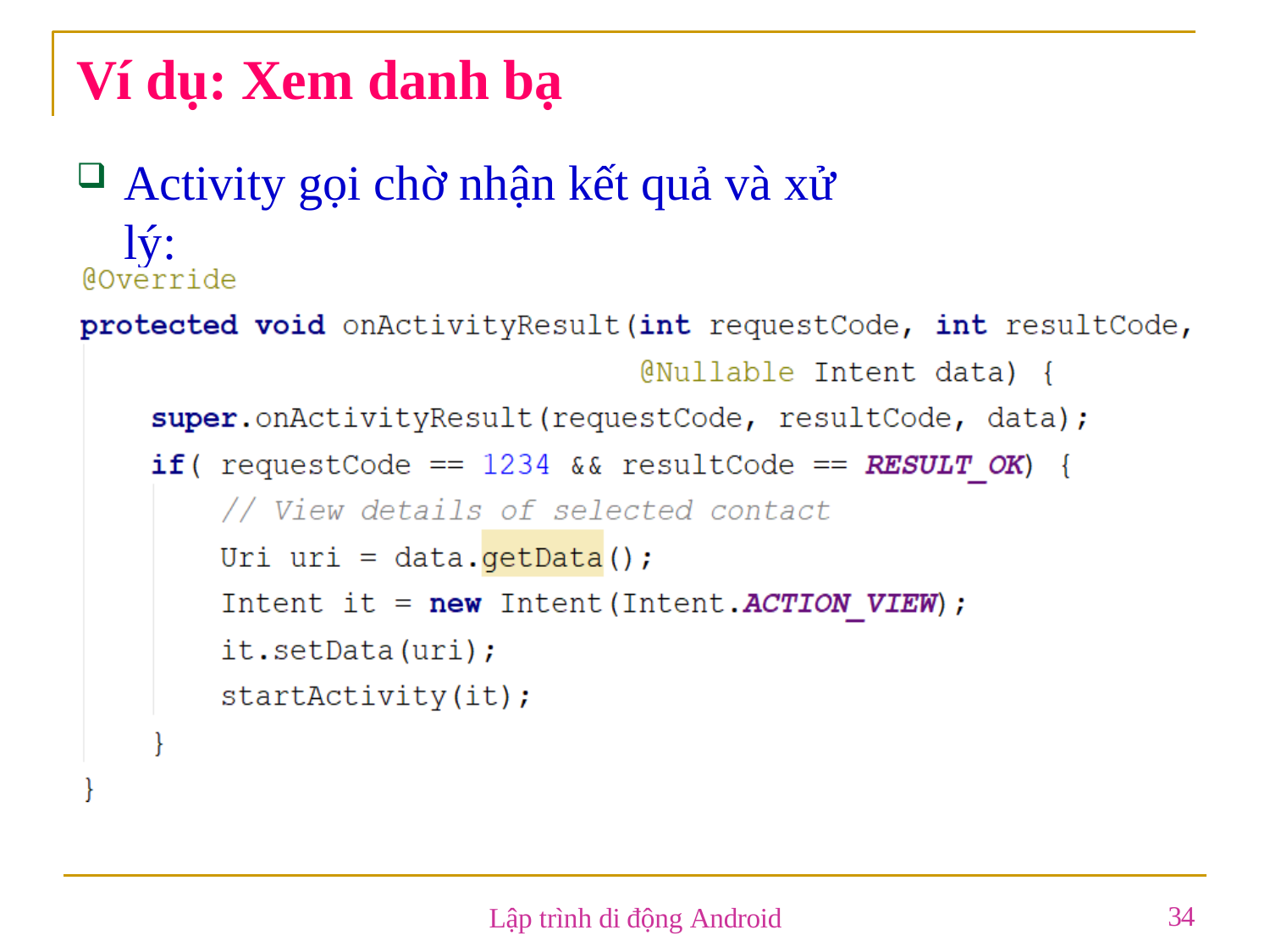

# Ví dụ: Xem danh bạ
Activity gọi chờ nhận kết quả và xử lý:

34
Lập trình di động Android